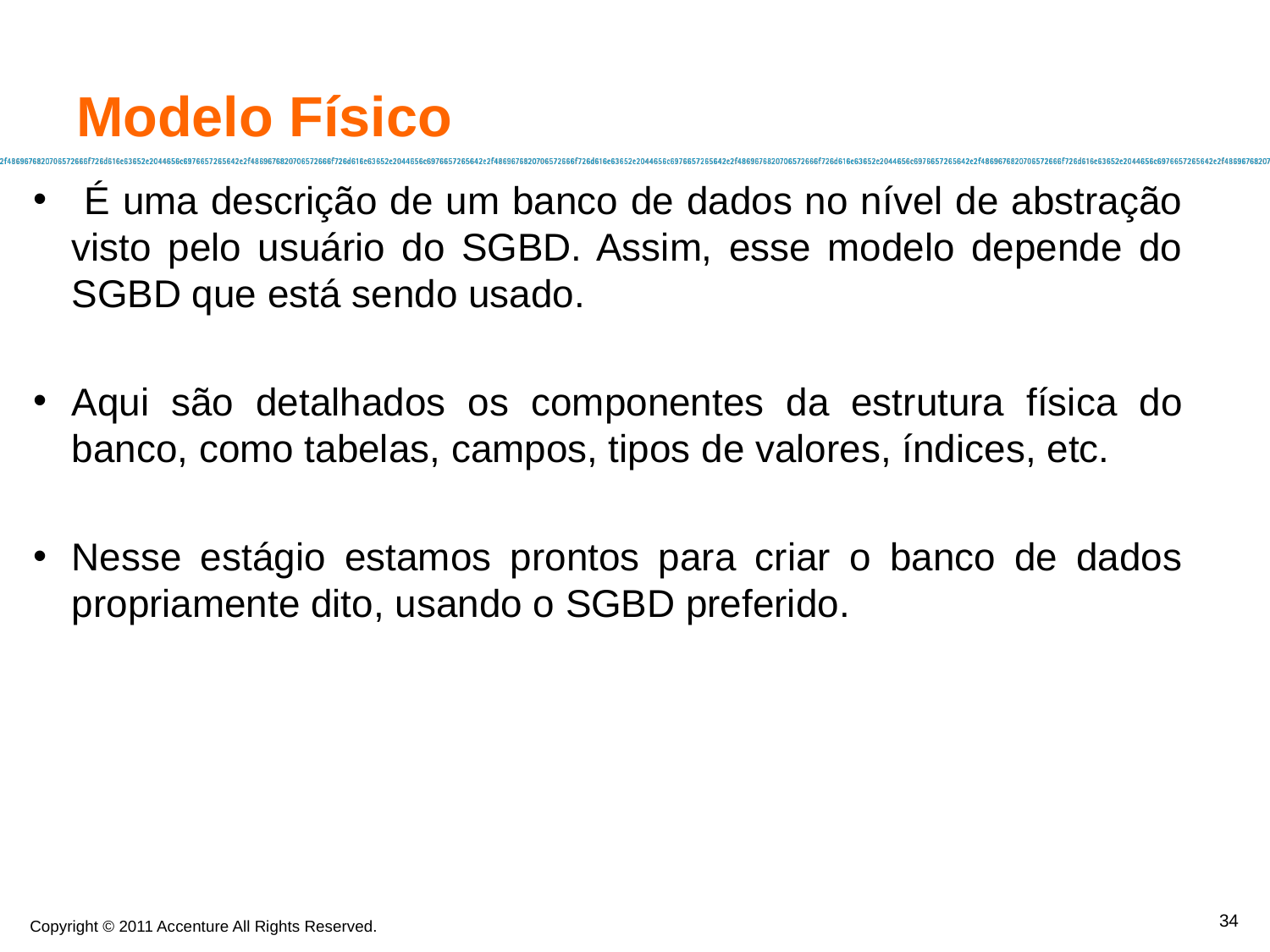

É uma descrição de um banco de dados no nível de abstração visto pelo usuário do SGBD. Assim, esse modelo depende do SGBD que está sendo usado.

Aqui são detalhados os componentes da estrutura física do banco, como tabelas, campos, tipos de valores, índices, etc.

Nesse estágio estamos prontos para criar o banco de dados propriamente dito, usando o SGBD preferido.
Modelo Físico
34